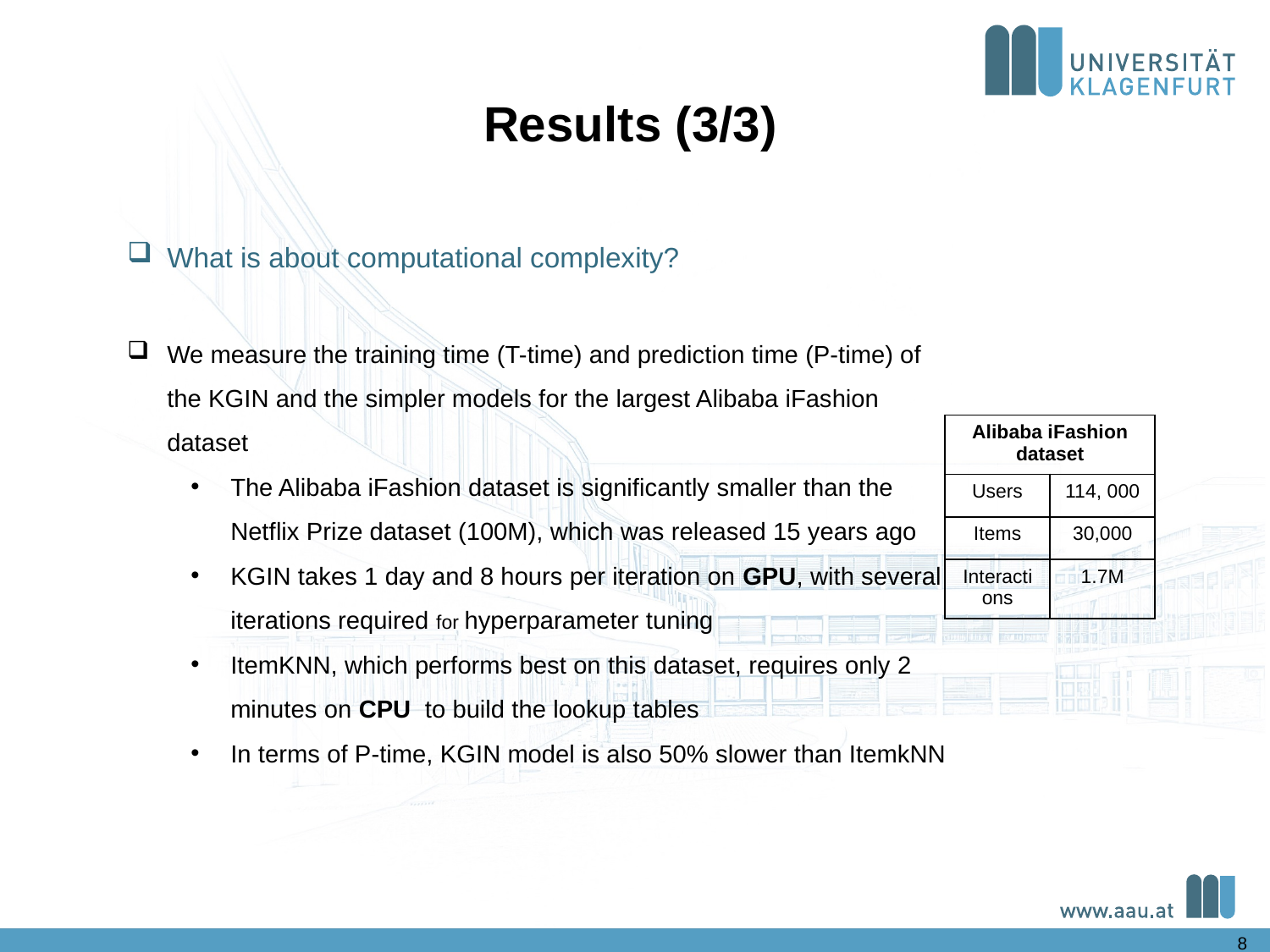

Results (3/3)
What is about computational complexity?

We measure the training time (T-time) and prediction time (P-time) of the KGIN and the simpler models for the largest Alibaba iFashion dataset
The Alibaba iFashion dataset is significantly smaller than the Netflix Prize dataset (100M), which was released 15 years ago
KGIN takes 1 day and 8 hours per iteration on GPU, with several iterations required for hyperparameter tuning
ItemKNN, which performs best on this dataset, requires only 2 minutes on CPU  to build the lookup tables
In terms of P-time, KGIN model is also 50% slower than ItemkNN

| Alibaba iFashion dataset |  |
| --- | --- |
| Users | 114, 000 |
| Items | 30,000 |
| Interactions | 1.7M |
8